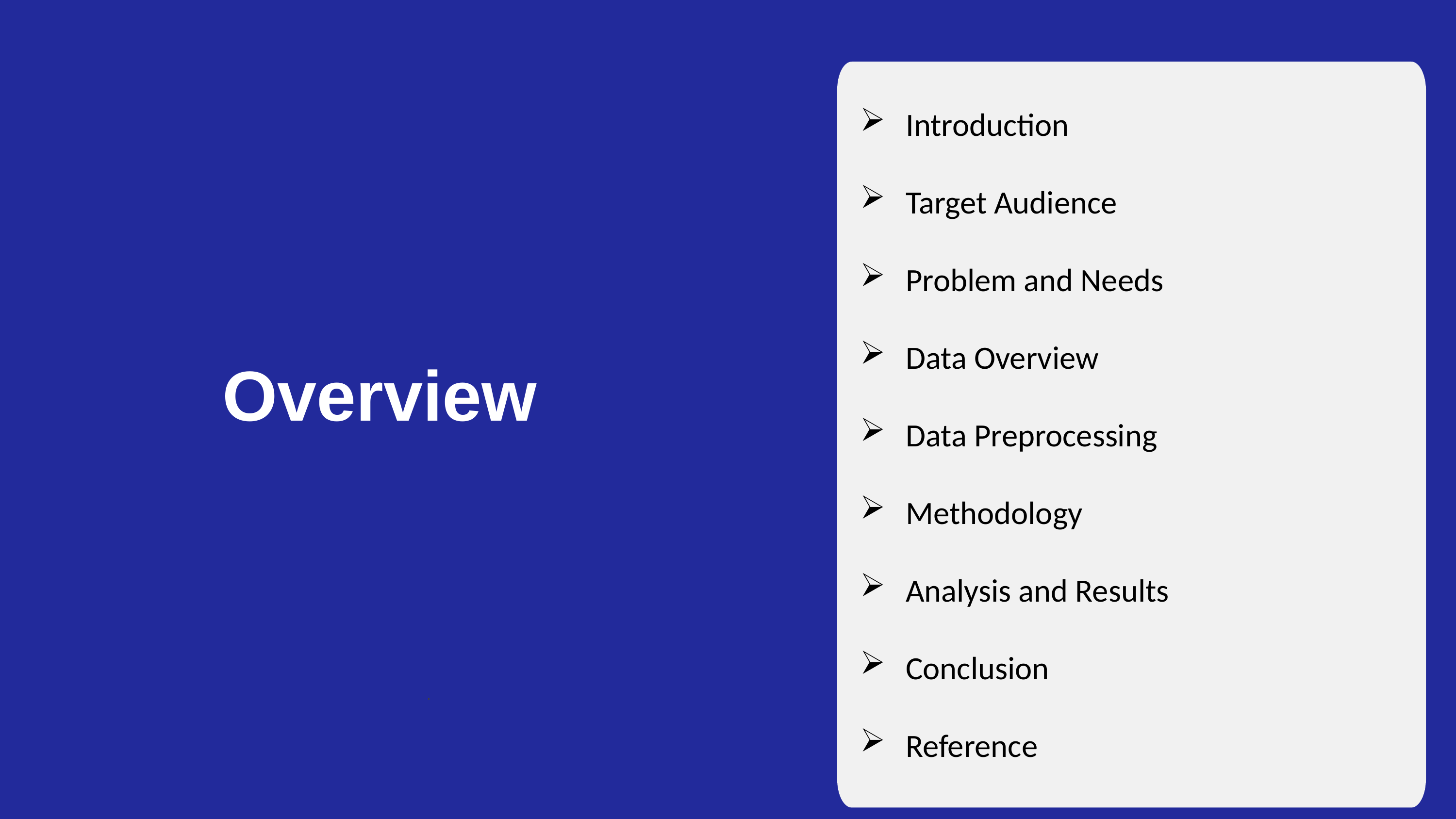

Introduction
Target Audience
Problem and Needs
Data Overview
Data Preprocessing
Methodology
Analysis and Results
Conclusion
Reference

Overview

.